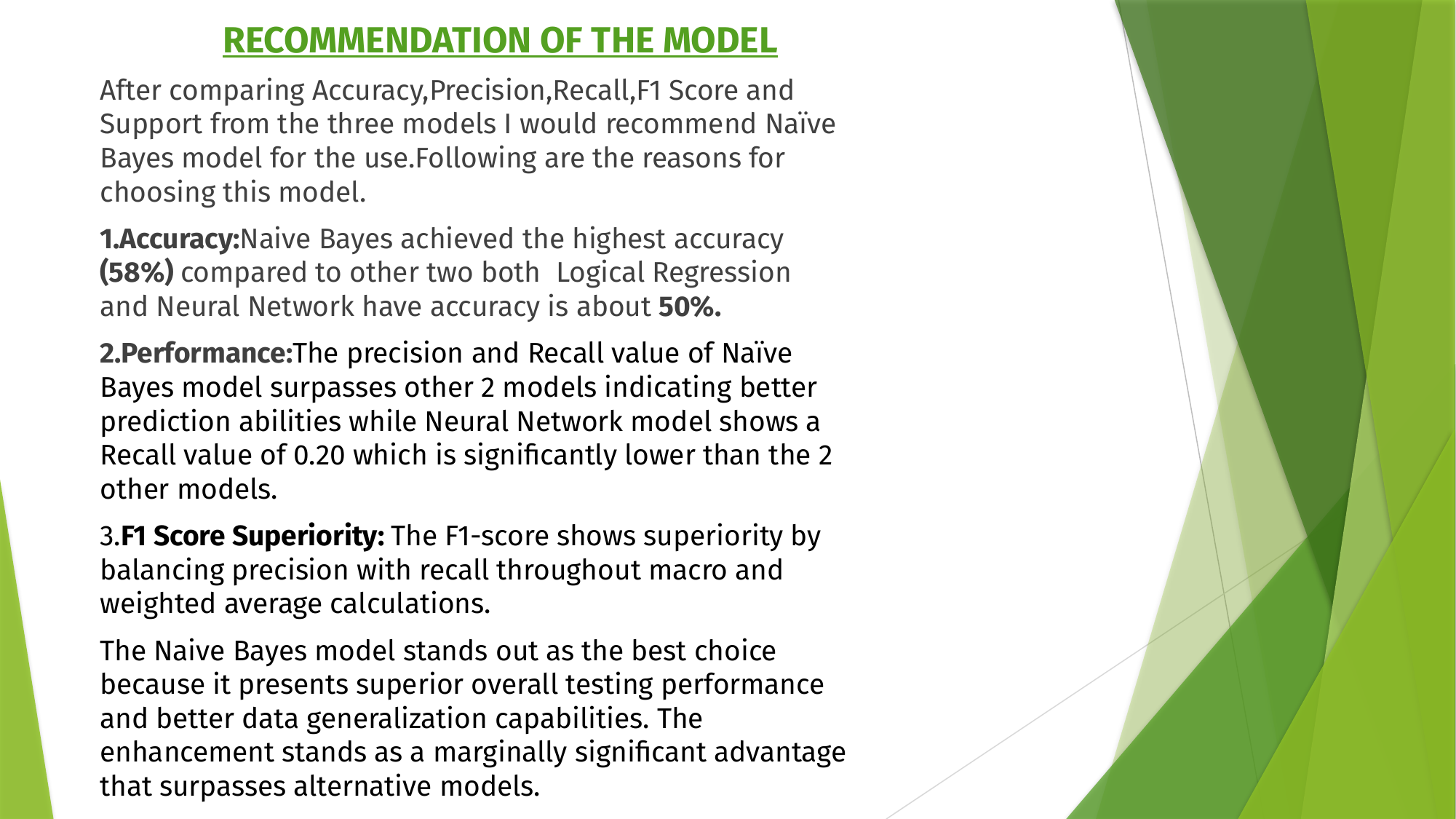

.

RECOMMENDATION OF THE MODEL
After comparing Accuracy,Precision,Recall,F1 Score and Support from the three models I would recommend Naïve Bayes model for the use.Following are the reasons for choosing this model.
1.Accuracy:Naive Bayes achieved the highest accuracy (58%) compared to other two both  Logical Regression  and Neural Network have accuracy is about 50%.
2.Performance:The precision and Recall value of Naïve Bayes model surpasses other 2 models indicating better prediction abilities while Neural Network model shows a Recall value of 0.20 which is significantly lower than the 2 other models.
3.F1 Score Superiority: The F1-score shows superiority by balancing precision with recall throughout macro and weighted average calculations.
The Naive Bayes model stands out as the best choice because it presents superior overall testing performance and better data generalization capabilities. The enhancement stands as a marginally significant advantage that surpasses alternative models.